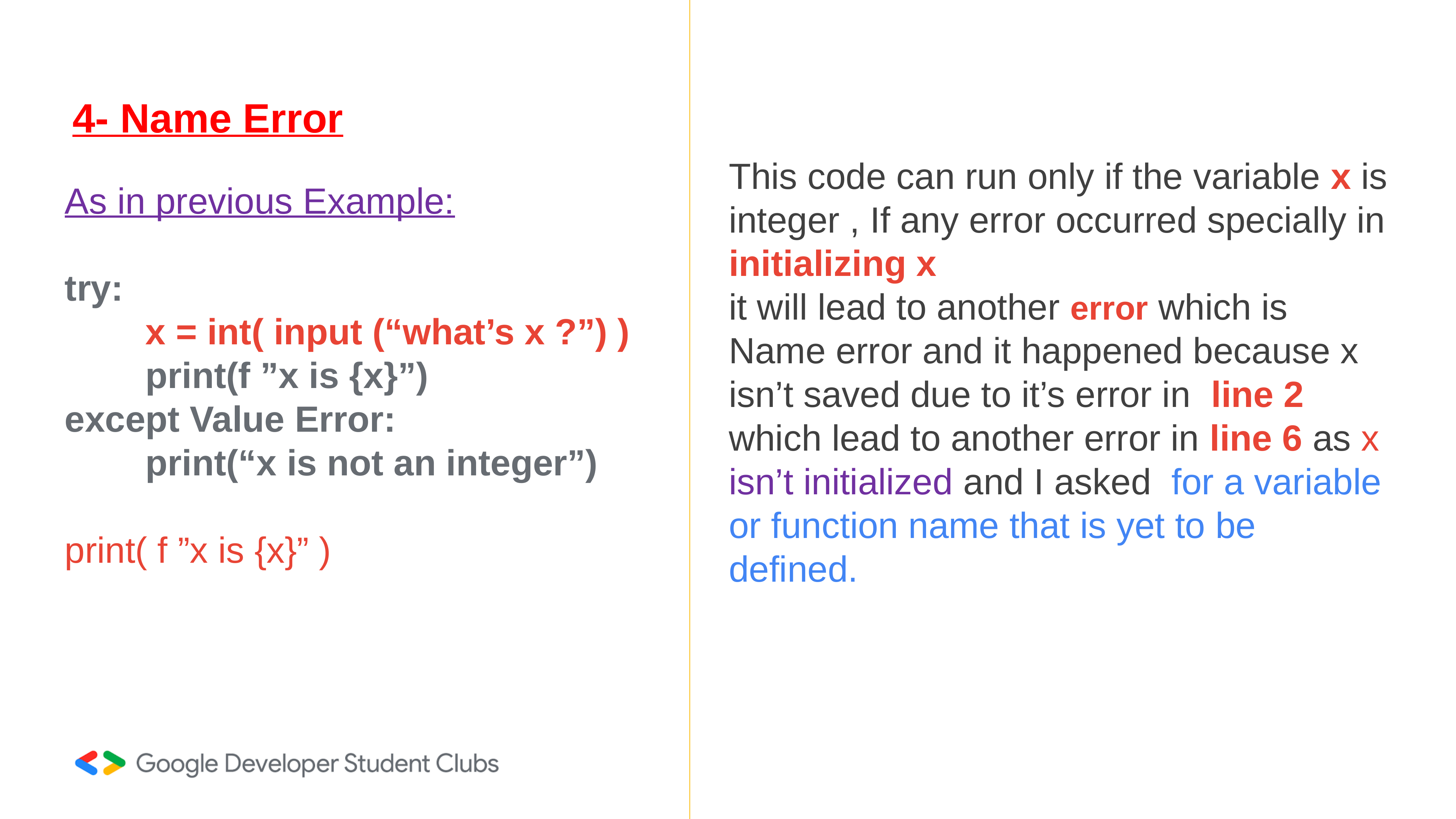

# 4- Name Error
This code can run only if the variable x is integer , If any error occurred specially in initializing x
it will lead to another error which is Name error and it happened because x isn’t saved due to it’s error in  line 2 which lead to another error in line 6 as x isn’t initialized and I asked  for a variable or function name that is yet to be defined.
As in previous Example:

try:
        x = int( input (“what’s x ?”) )
        print(f ”x is {x}”)
except Value Error:
        print(“x is not an integer”)

print( f ”x is {x}” )